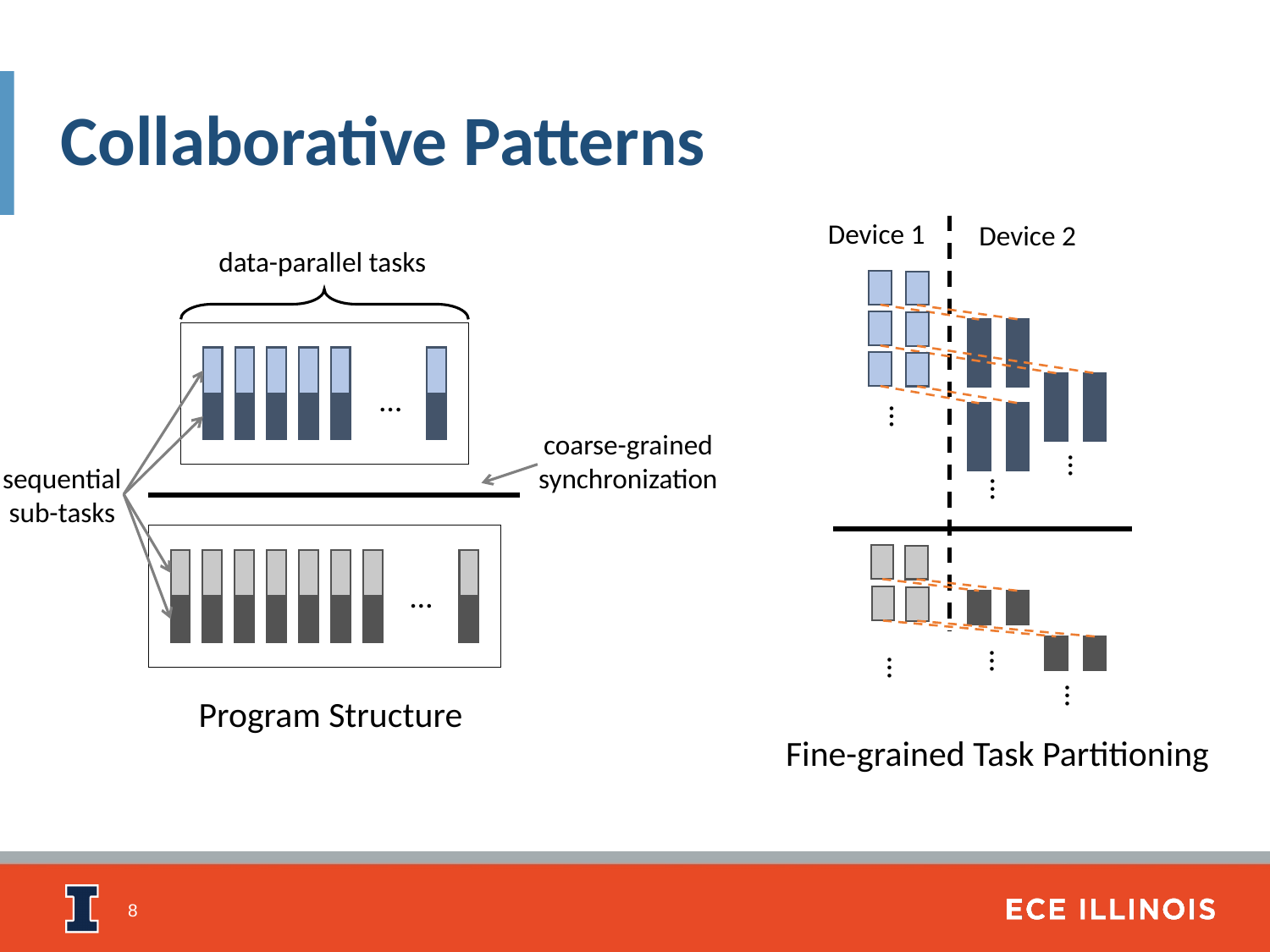

# Collaborative Patterns

Device 1
Device 2
data-parallel tasks

…

…

coarse-grained synchronization
…
sequential sub-tasks
…

…

…
…
…
Program Structure
Fine-grained Task Partitioning